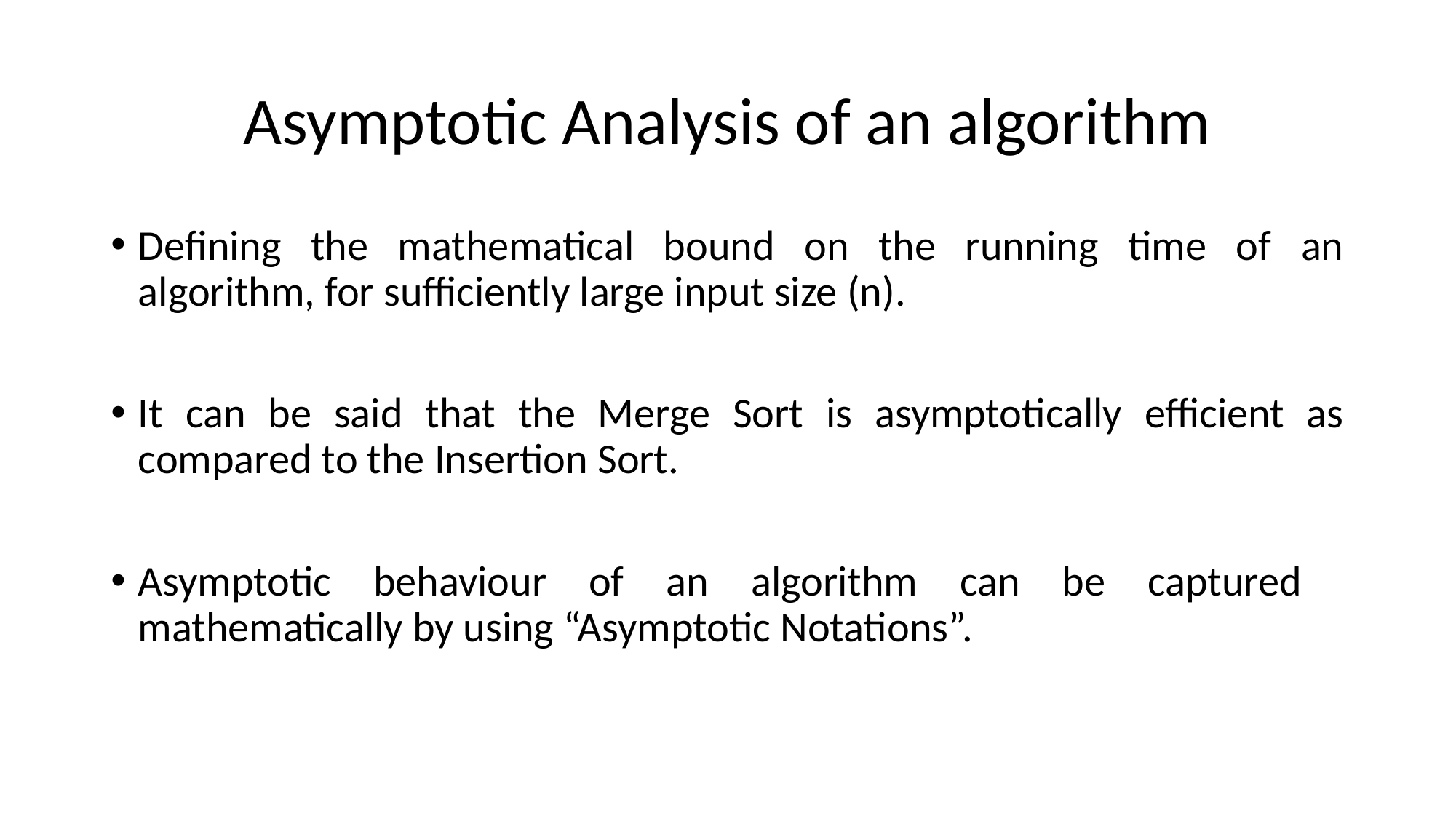

# Asymptotic Analysis of an algorithm
Defining the mathematical bound on the running time of an algorithm, for sufficiently large input size (n).

It can be said that the Merge Sort is asymptotically efficient as compared to the Insertion Sort.

Asymptotic behaviour of an algorithm can be captured  mathematically by using “Asymptotic Notations”.